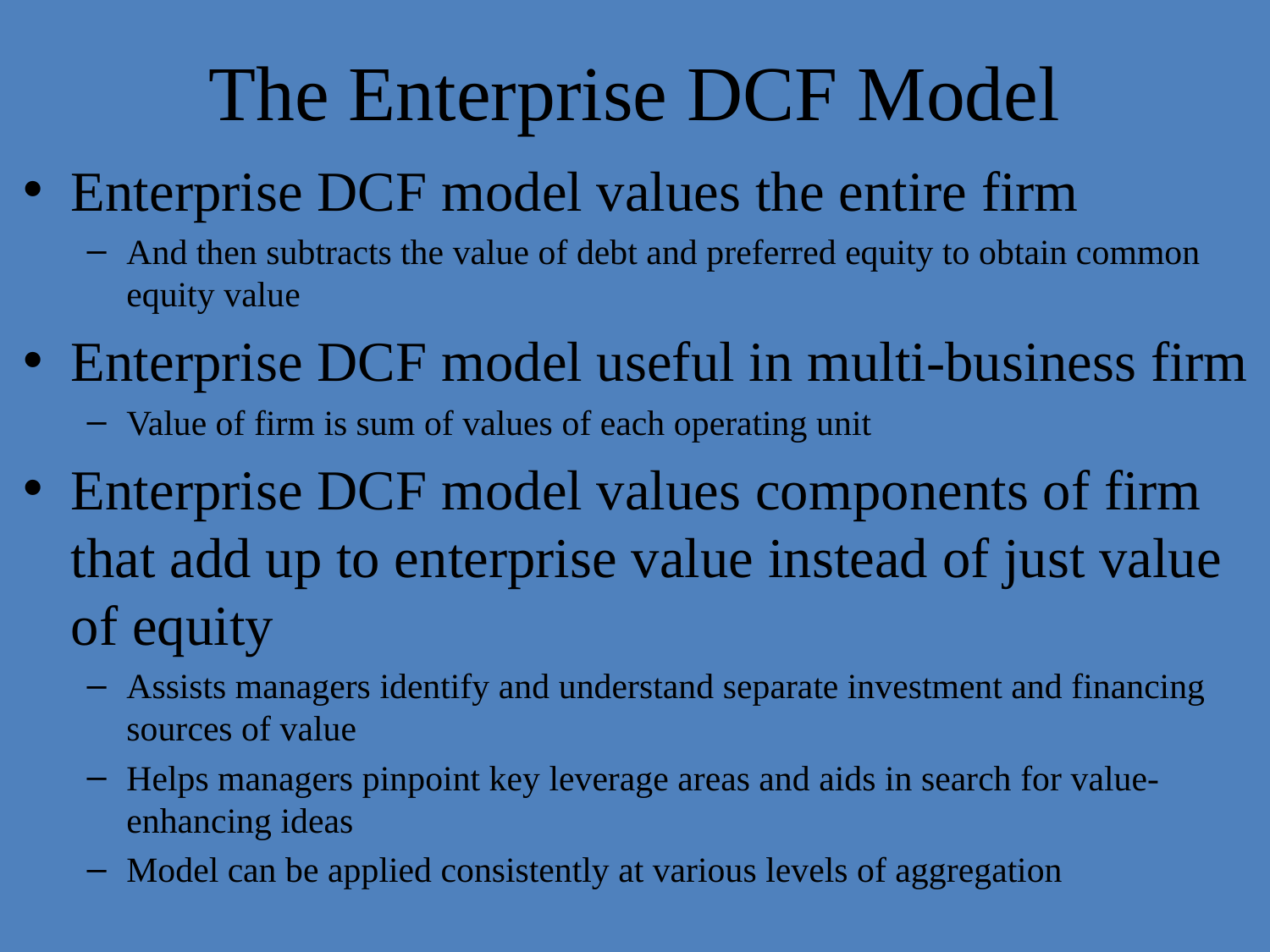

# The Enterprise DCF Model
Enterprise DCF model values the entire firm
And then subtracts the value of debt and preferred equity to obtain common equity value
Enterprise DCF model useful in multi-business firm
Value of firm is sum of values of each operating unit
Enterprise DCF model values components of firm that add up to enterprise value instead of just value of equity
Assists managers identify and understand separate investment and financing sources of value
Helps managers pinpoint key leverage areas and aids in search for value-enhancing ideas
Model can be applied consistently at various levels of aggregation